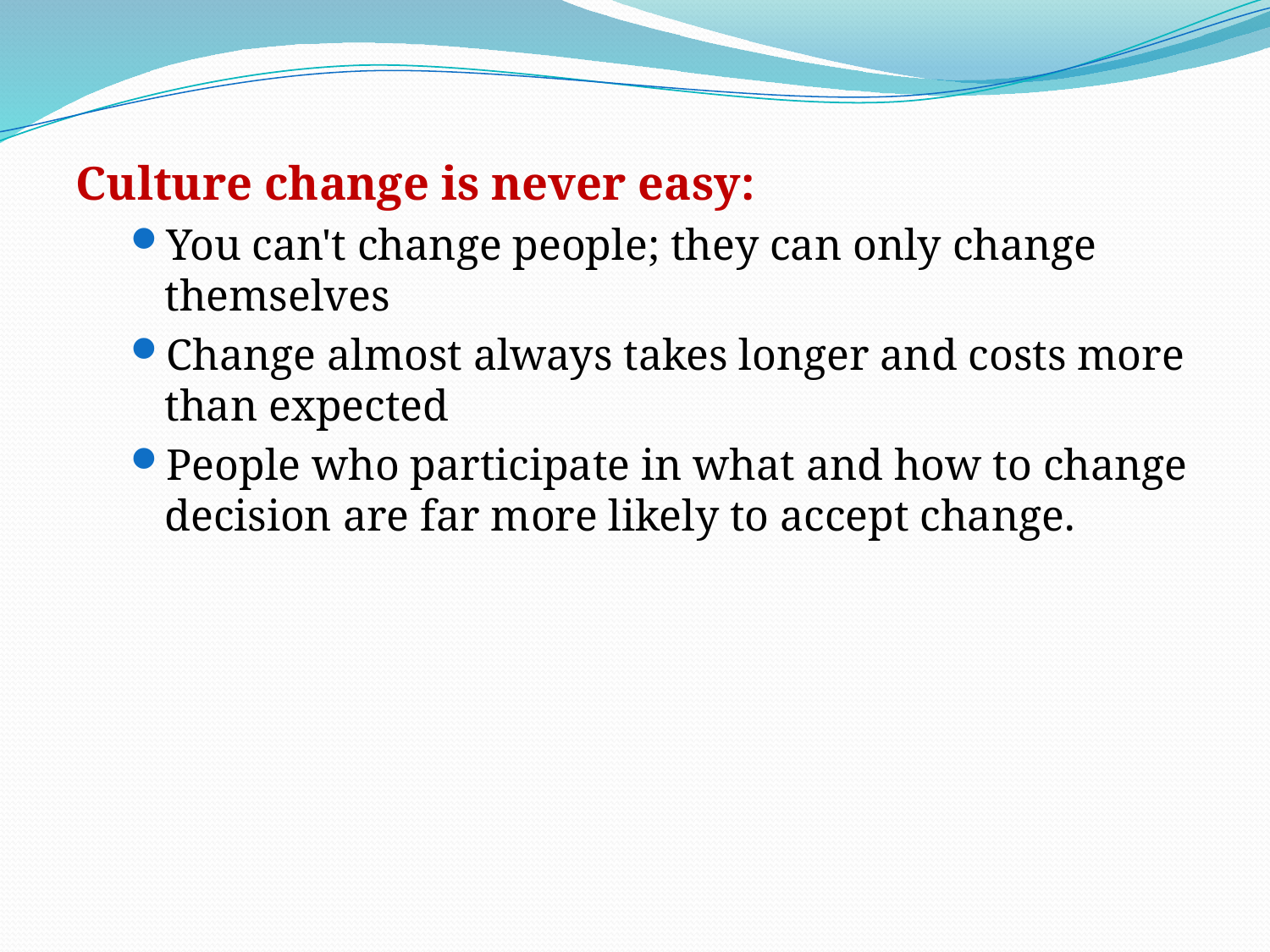

Culture change is never easy:
You can't change people; they can only change themselves
Change almost always takes longer and costs more than expected
People who participate in what and how to change decision are far more likely to accept change.